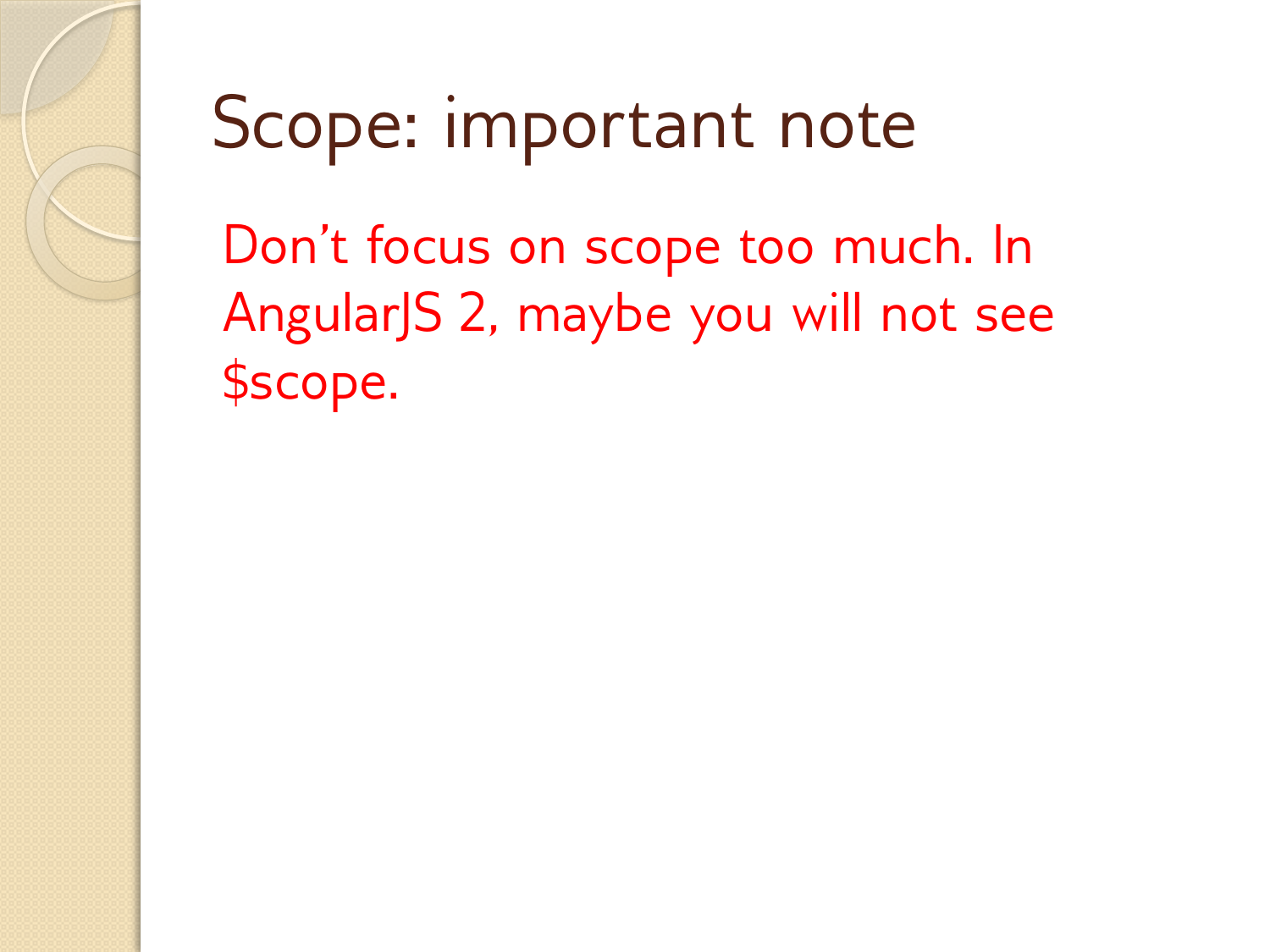

# Scope: important note
Don’t focus on scope too much. In AngularJS 2, maybe you will not see $scope.